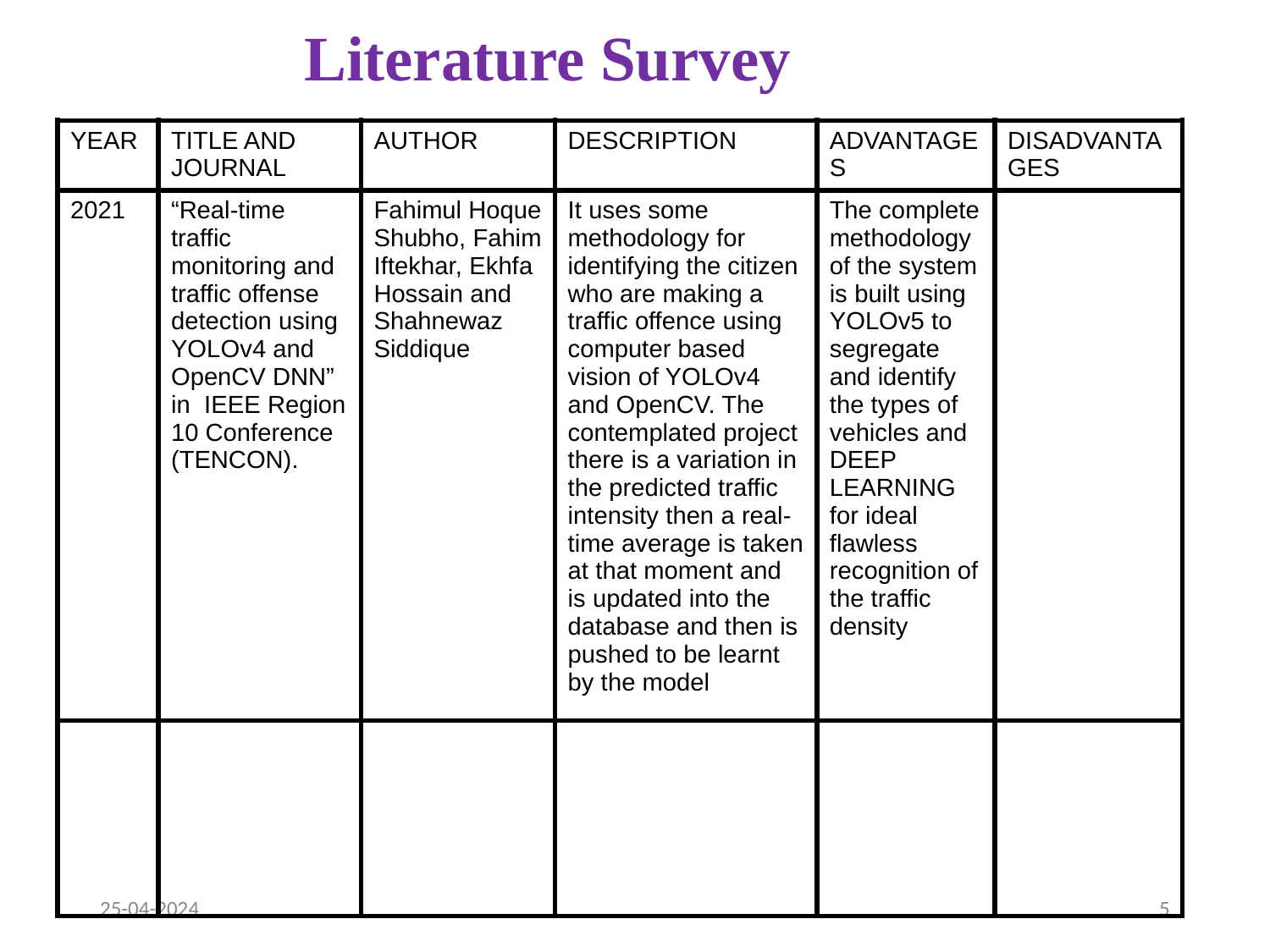

Literature Survey
| YEAR | TITLE AND JOURNAL | AUTHOR | DESCRIPTION | ADVANTAGES | DISADVANTAGES |
| --- | --- | --- | --- | --- | --- |
| 2021 | “Real-time traffic monitoring and traffic offense detection using YOLOv4 and OpenCV DNN” in IEEE Region 10 Conference (TENCON). | Fahimul Hoque Shubho, Fahim Iftekhar, Ekhfa Hossain and Shahnewaz Siddique | It uses some methodology for identifying the citizen who are making a traffic offence using computer based vision of YOLOv4 and OpenCV. The contemplated project there is a variation in the predicted traffic intensity then a real-time average is taken at that moment and is updated into the database and then is pushed to be learnt by the model | The complete methodology of the system is built using YOLOv5 to segregate and identify the types of vehicles and DEEP LEARNING for ideal flawless recognition of the traffic density |  |
|  |  |  |  |  |  |
25-04-2024
5